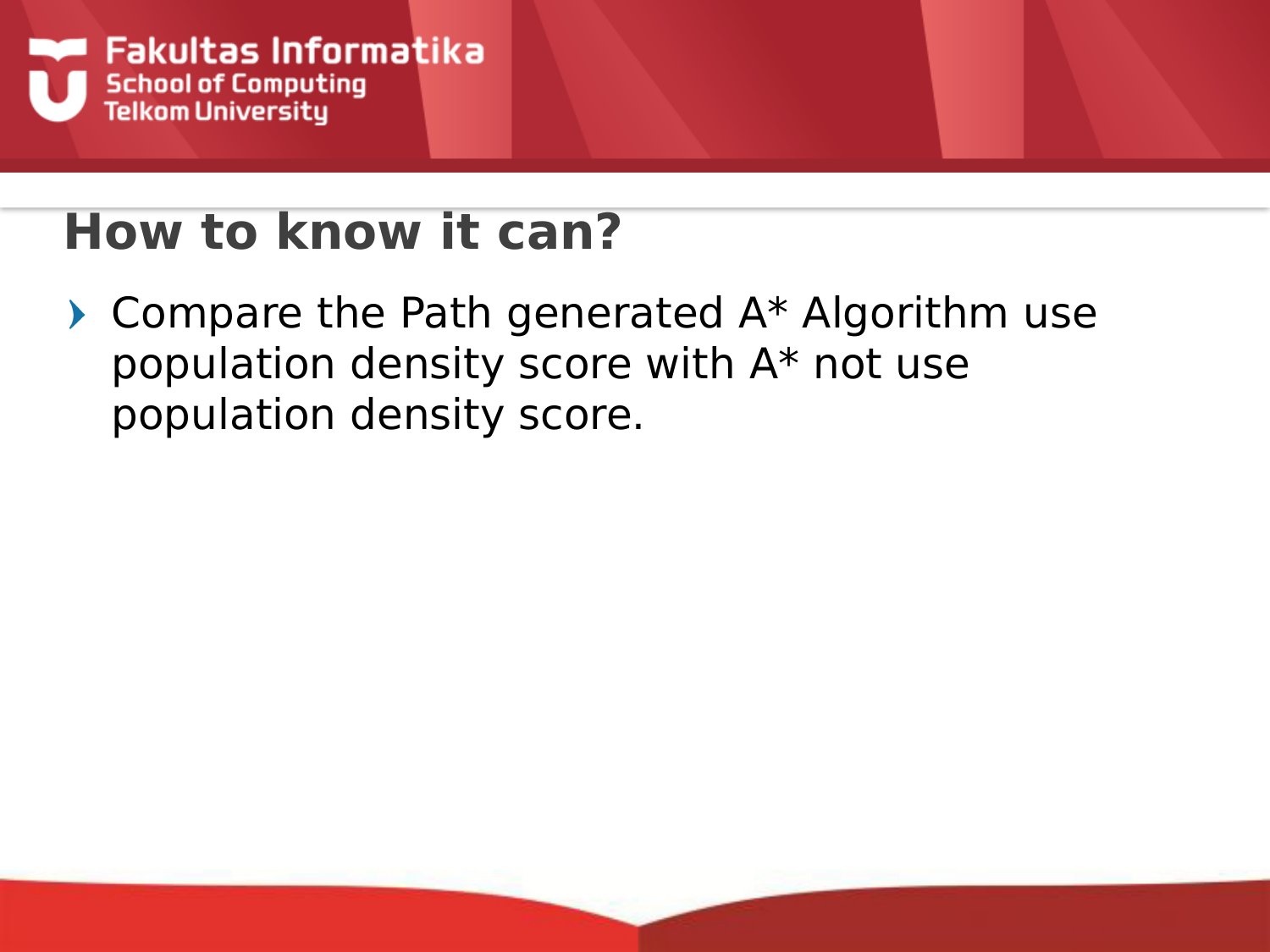

# How to know it can?
Compare the Path generated A* Algorithm use population density score with A* not use population density score.